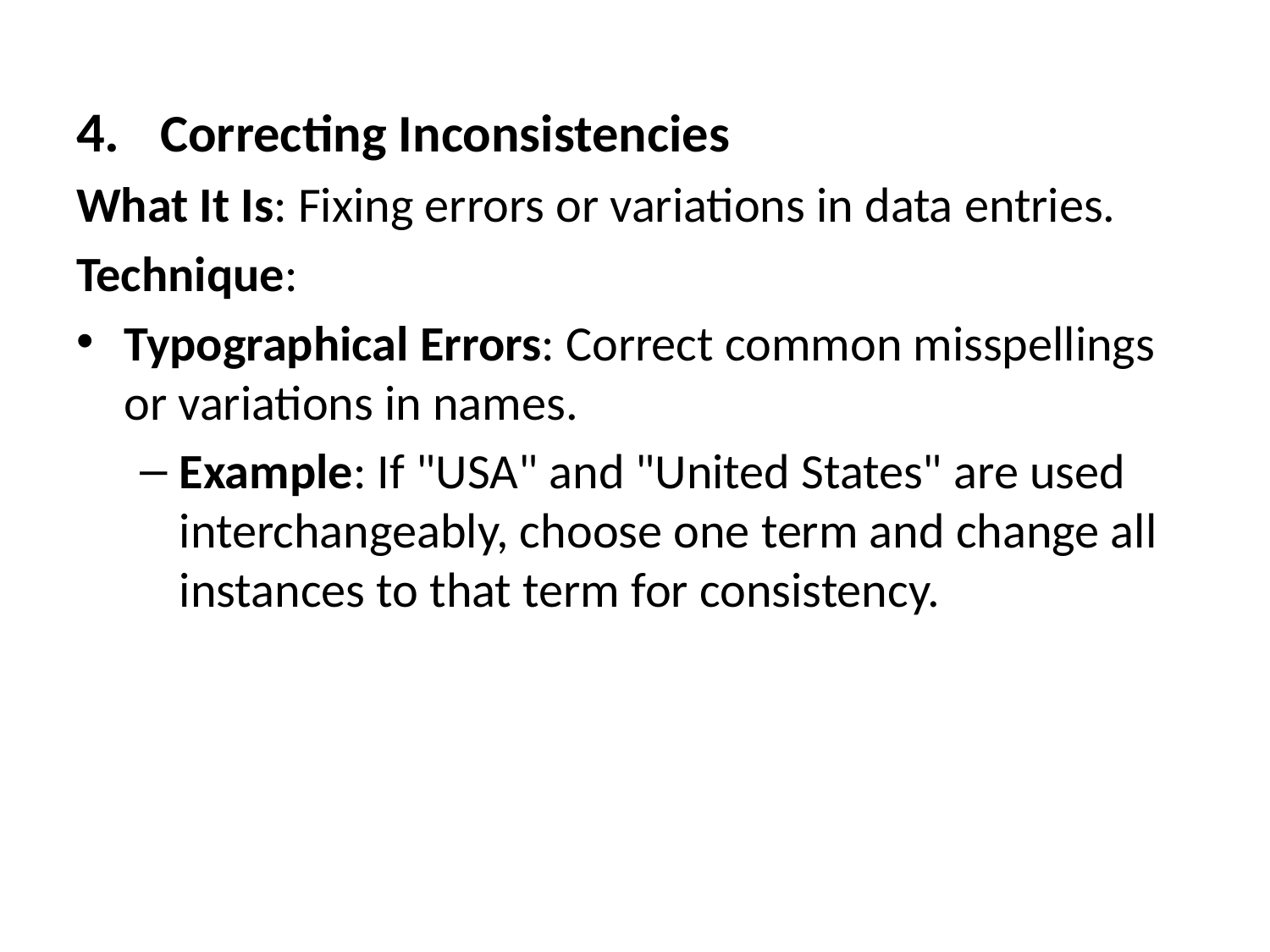

Correcting Inconsistencies
What It Is: Fixing errors or variations in data entries.
Technique:
Typographical Errors: Correct common misspellings or variations in names.
Example: If "USA" and "United States" are used interchangeably, choose one term and change all instances to that term for consistency.